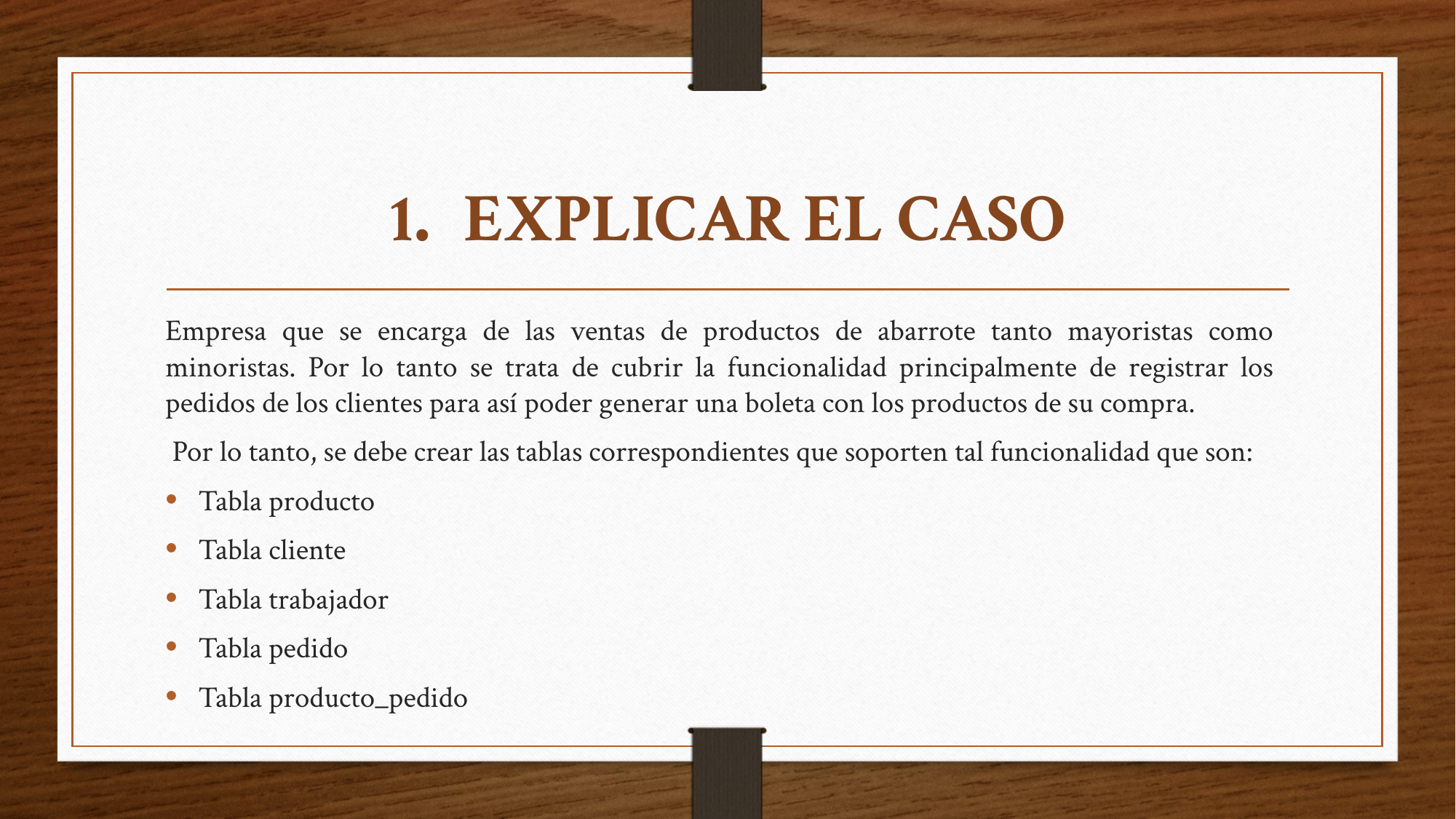

# 1.  EXPLICAR EL CASO
Empresa que se encarga de las ventas de productos de abarrote tanto mayoristas como minoristas. Por lo tanto se trata de cubrir la funcionalidad principalmente de registrar los pedidos de los clientes para así poder generar una boleta con los productos de su compra.
 Por lo tanto, se debe crear las tablas correspondientes que soporten tal funcionalidad que son:
Tabla producto
Tabla cliente
Tabla trabajador
Tabla pedido
Tabla producto_pedido